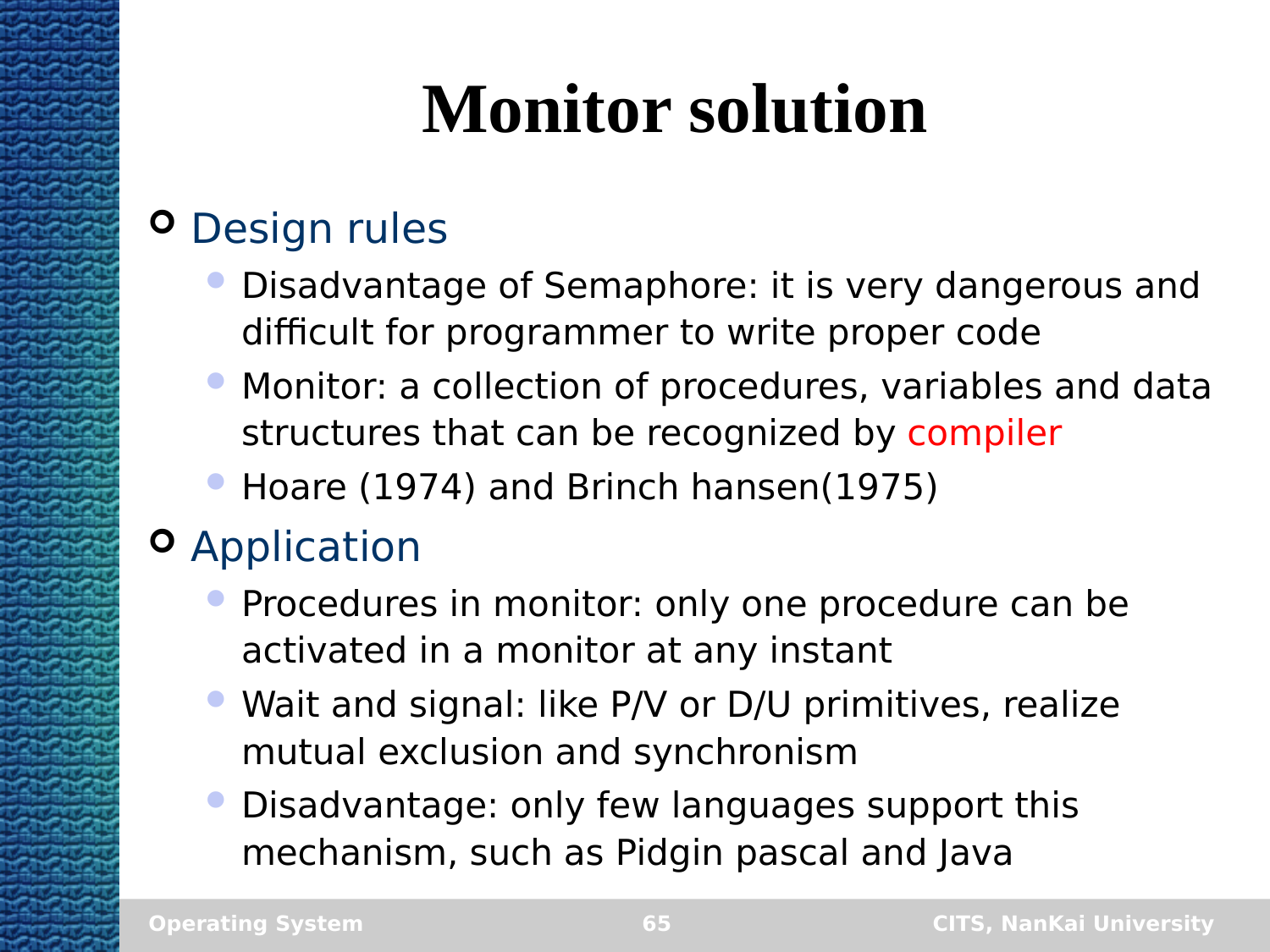

# Monitor solution
Design rules
Disadvantage of Semaphore: it is very dangerous and difficult for programmer to write proper code
Monitor: a collection of procedures, variables and data structures that can be recognized by compiler
Hoare (1974) and Brinch hansen(1975)
Application
Procedures in monitor: only one procedure can be activated in a monitor at any instant
Wait and signal: like P/V or D/U primitives, realize mutual exclusion and synchronism
Disadvantage: only few languages support this mechanism, such as Pidgin pascal and Java

Operating System
65
CITS, NanKai University